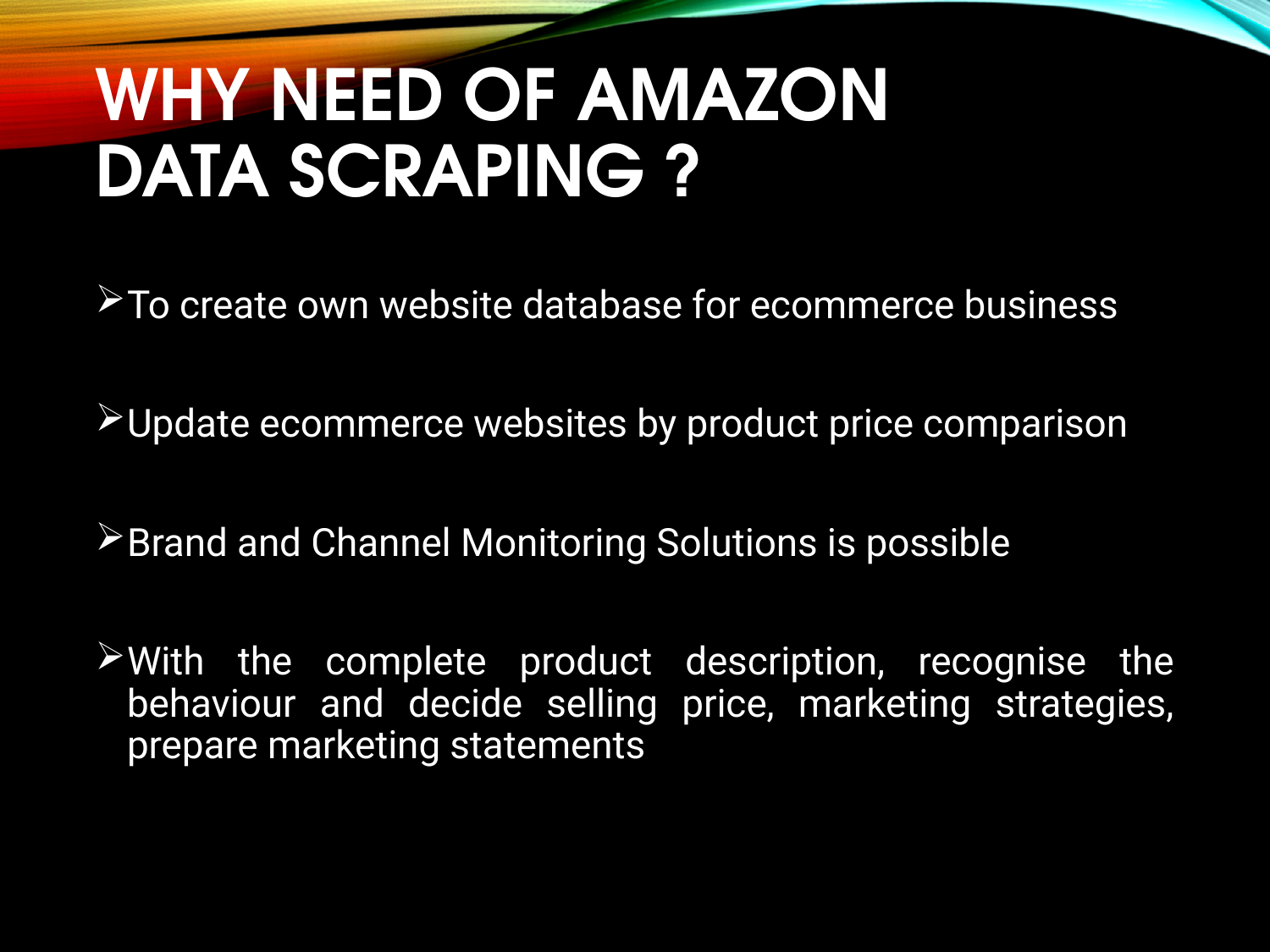

# Why need of Amazon data scraping ?
To create own website database for ecommerce business

Update ecommerce websites by product price comparison

Brand and Channel Monitoring Solutions is possible

With the complete product description, recognise the behaviour and decide selling price, marketing strategies, prepare marketing statements